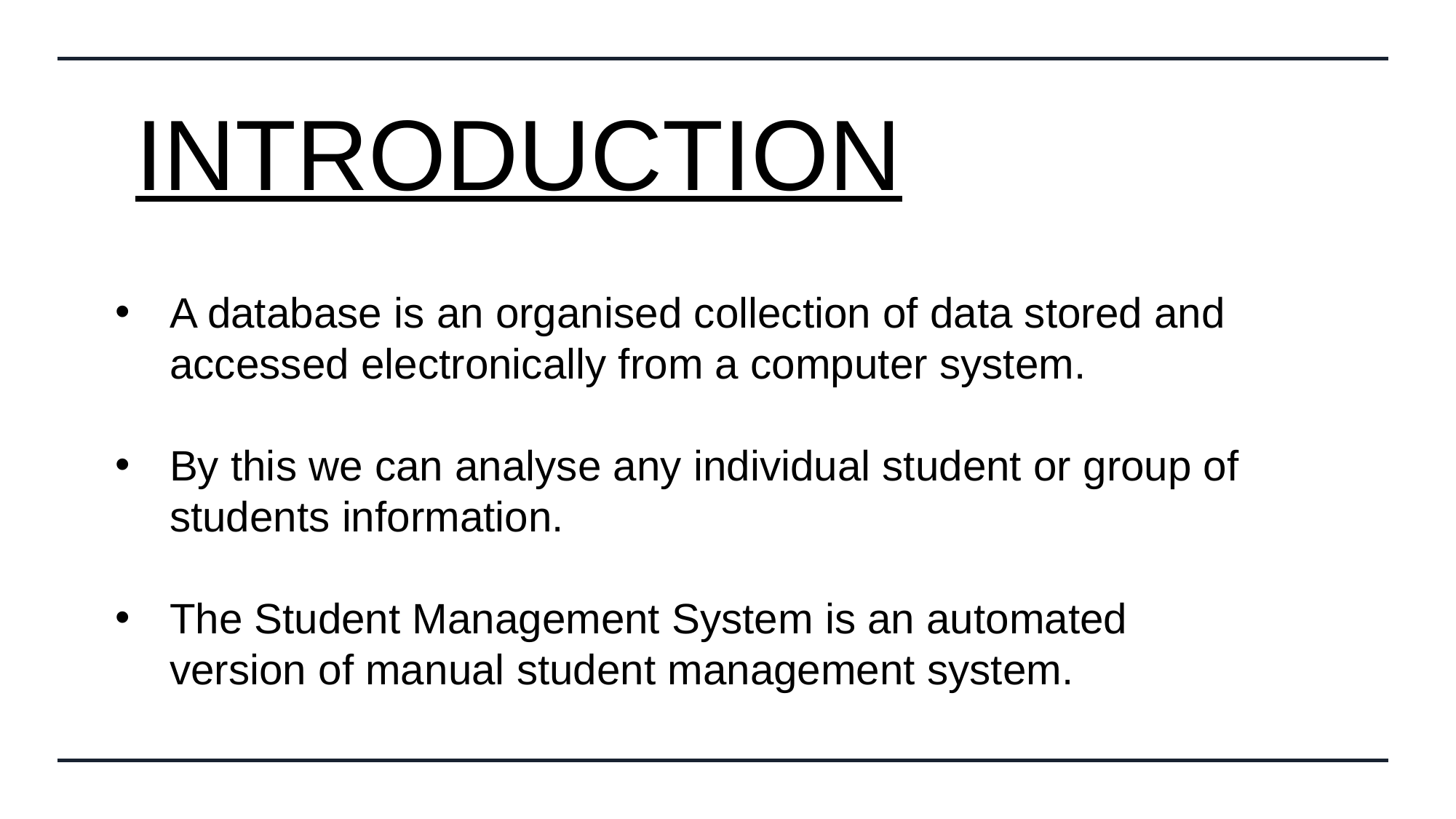

# INTRODUCTION
A database is an organised collection of data stored and accessed electronically from a computer system.

By this we can analyse any individual student or group of students information.

The Student Management System is an automated version of manual student management system.